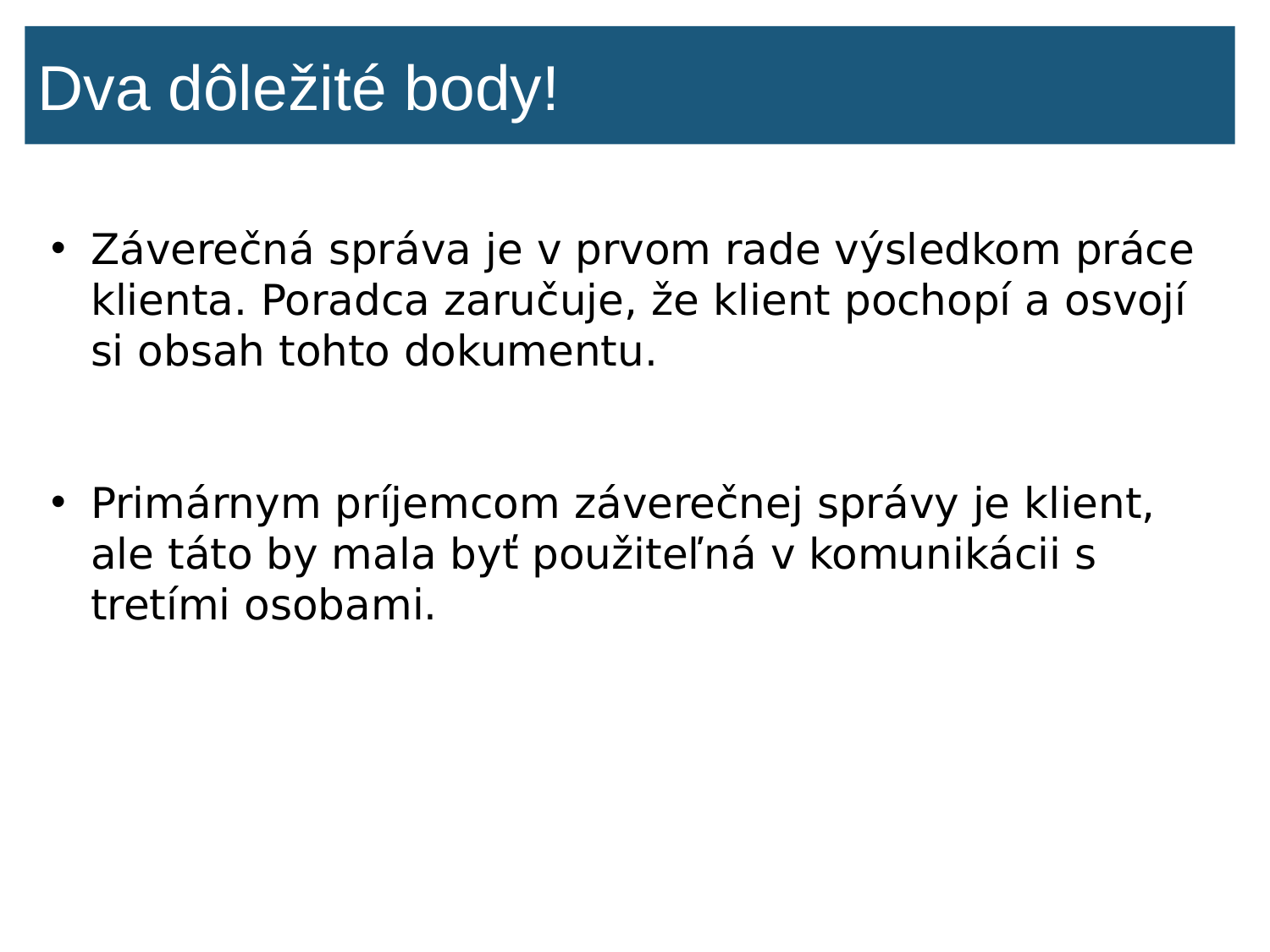

Dva dôležité body!
Záverečná správa je v prvom rade výsledkom práce klienta. Poradca zaručuje, že klient pochopí a osvojí si obsah tohto dokumentu.

Primárnym príjemcom záverečnej správy je klient, ale táto by mala byť použiteľná v komunikácii s tretími osobami.